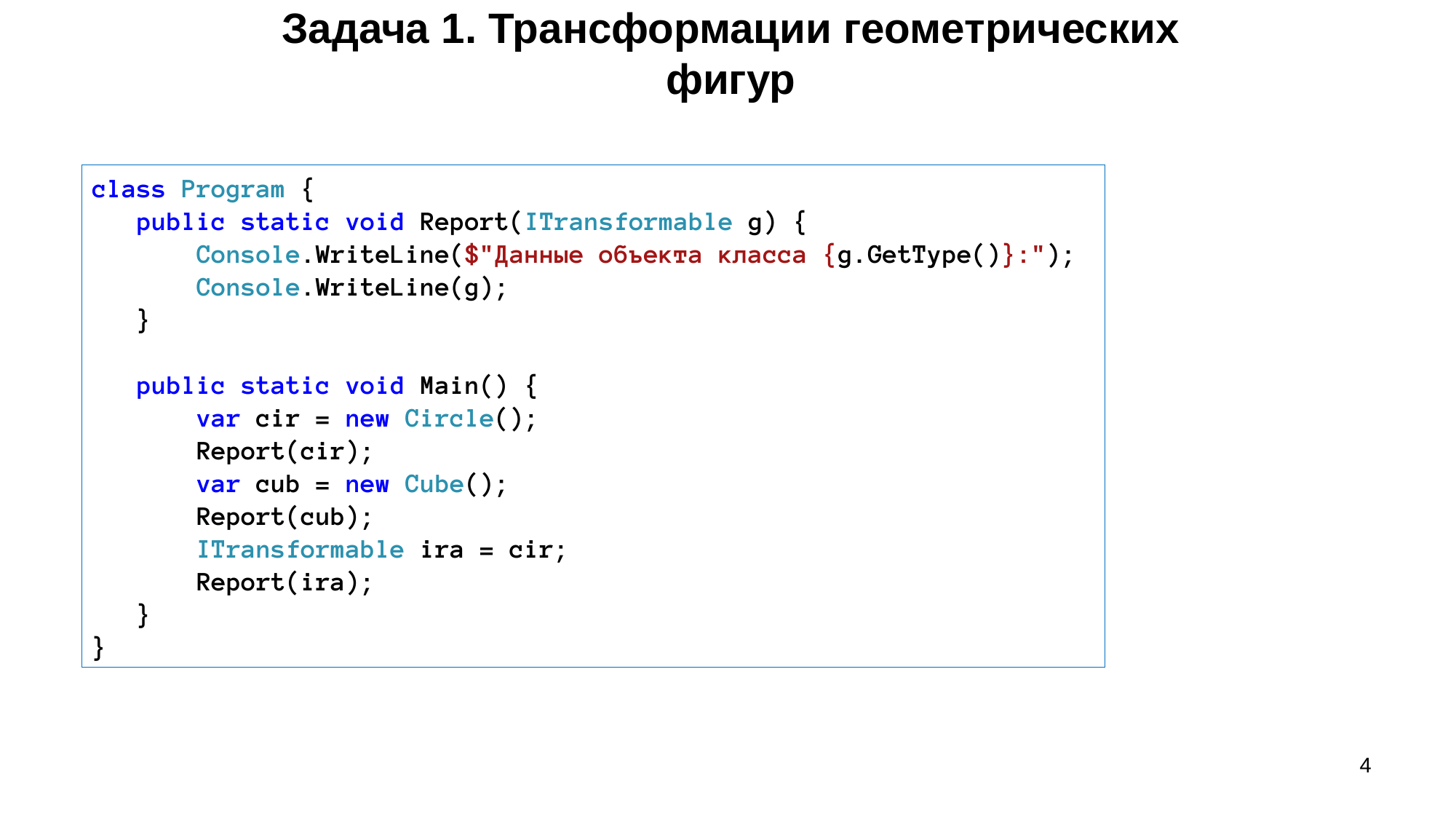

Задача 1. Трансформации геометрических фигур
class Program {
   public static void Report(ITransformable g) {
       Console.WriteLine($"Данные объекта класса {g.GetType()}:");
       Console.WriteLine(g);
   }

   public static void Main() {
       var cir = new Circle();
       Report(cir);
       var cub = new Cube();
       Report(cub);
       ITransformable ira = cir;
       Report(ira);
   }
}
4